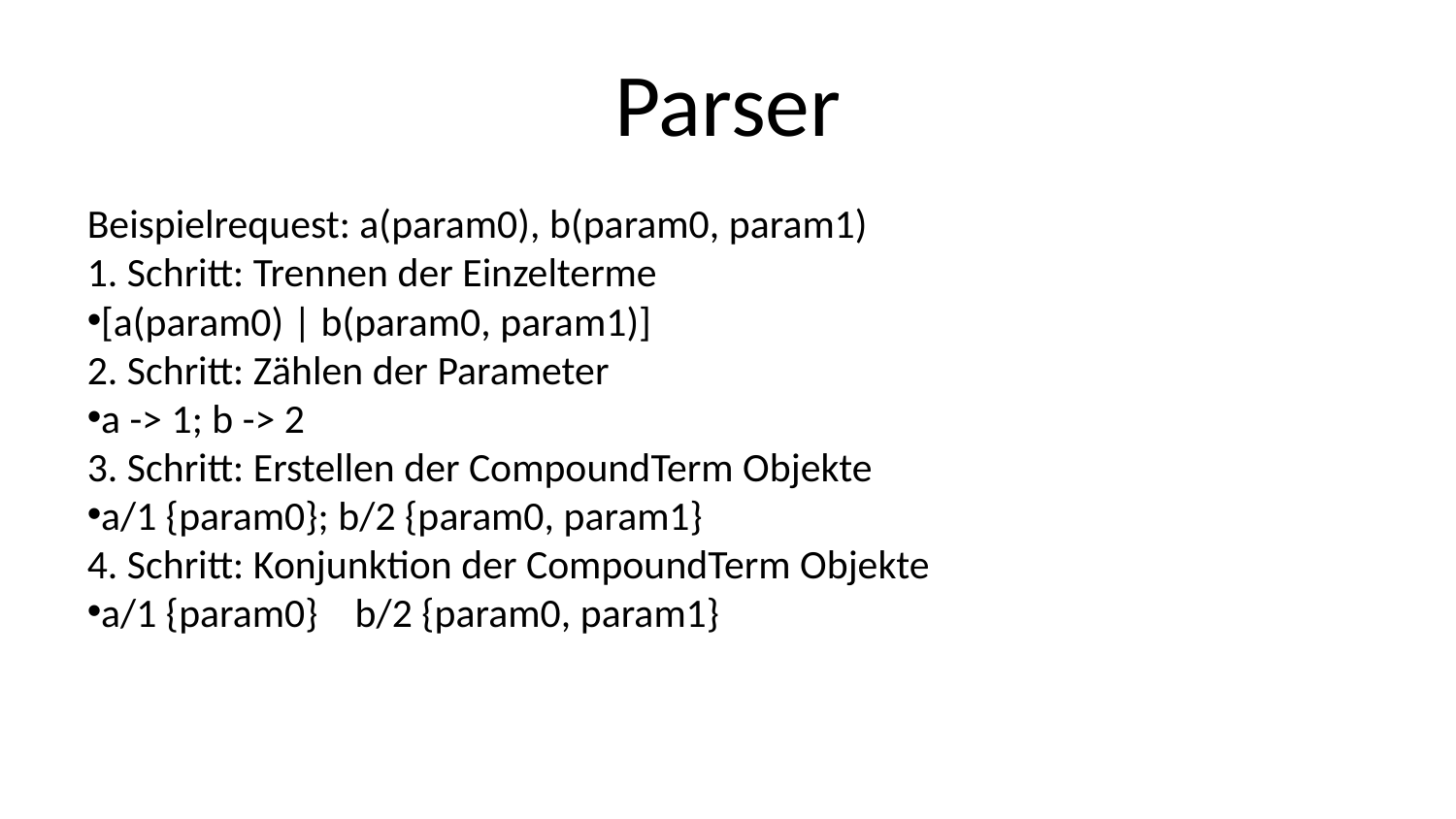

Parser
Beispielrequest: a(param0), b(param0, param1)
1. Schritt: Trennen der Einzelterme
[a(param0) | b(param0, param1)]
2. Schritt: Zählen der Parameter
a -> 1; b -> 2
3. Schritt: Erstellen der CompoundTerm Objekte
a/1 {param0}; b/2 {param0, param1}
4. Schritt: Konjunktion der CompoundTerm Objekte
a/1 {param0}    b/2 {param0, param1}